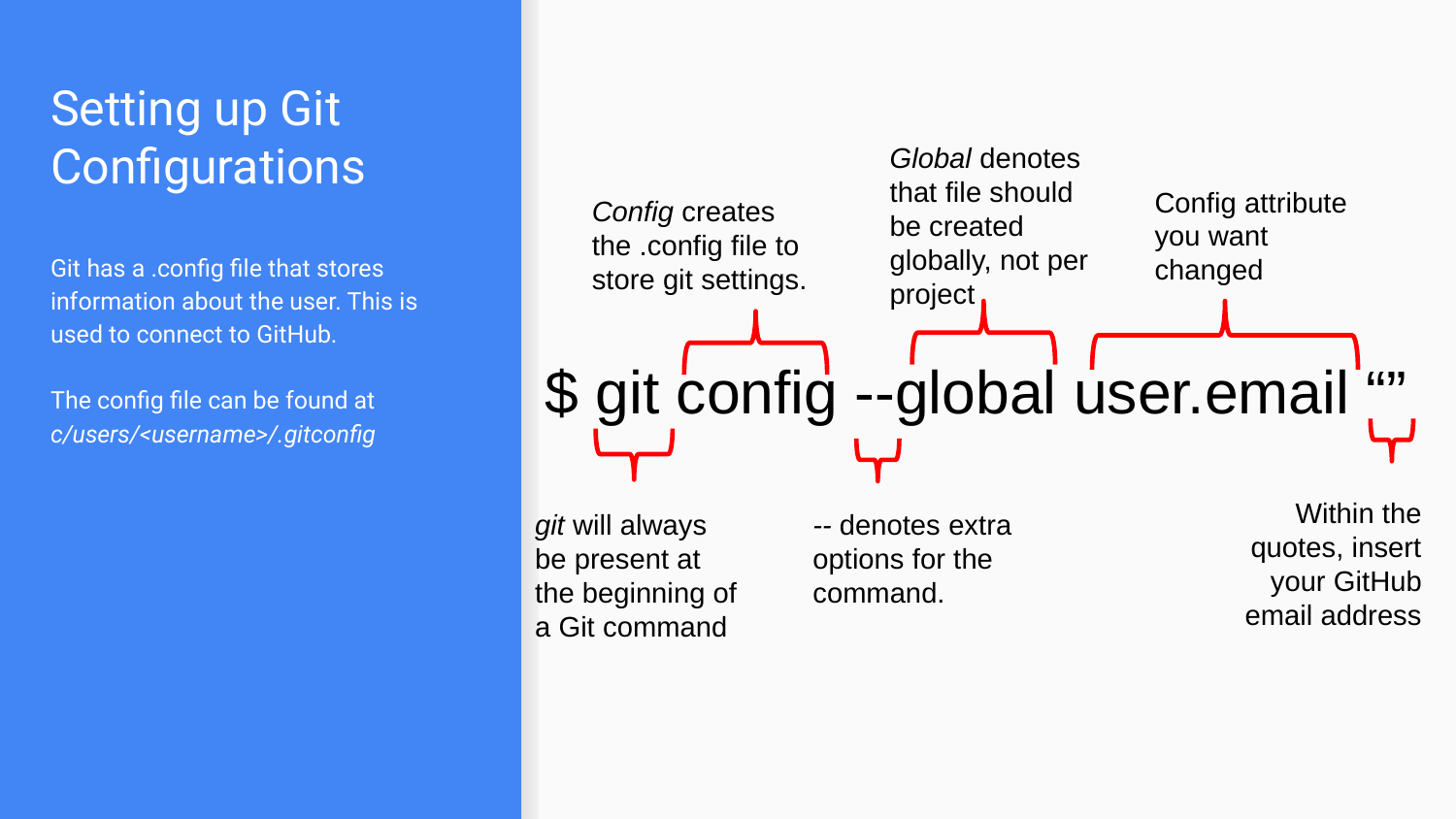

# Setting up Git Configurations
Global denotes that file should be created globally, not per project

Config attribute you want changed
Config creates the .config file to store git settings.

Git has a .config file that stores information about the user. This is used to connect to GitHub.
The config file can be found at c/users/<username>/.gitconfig

$ git config --global user.email “”

Within the quotes, insert your GitHub email address
git will always be present at the beginning of a Git command
-- denotes extra options for the command.